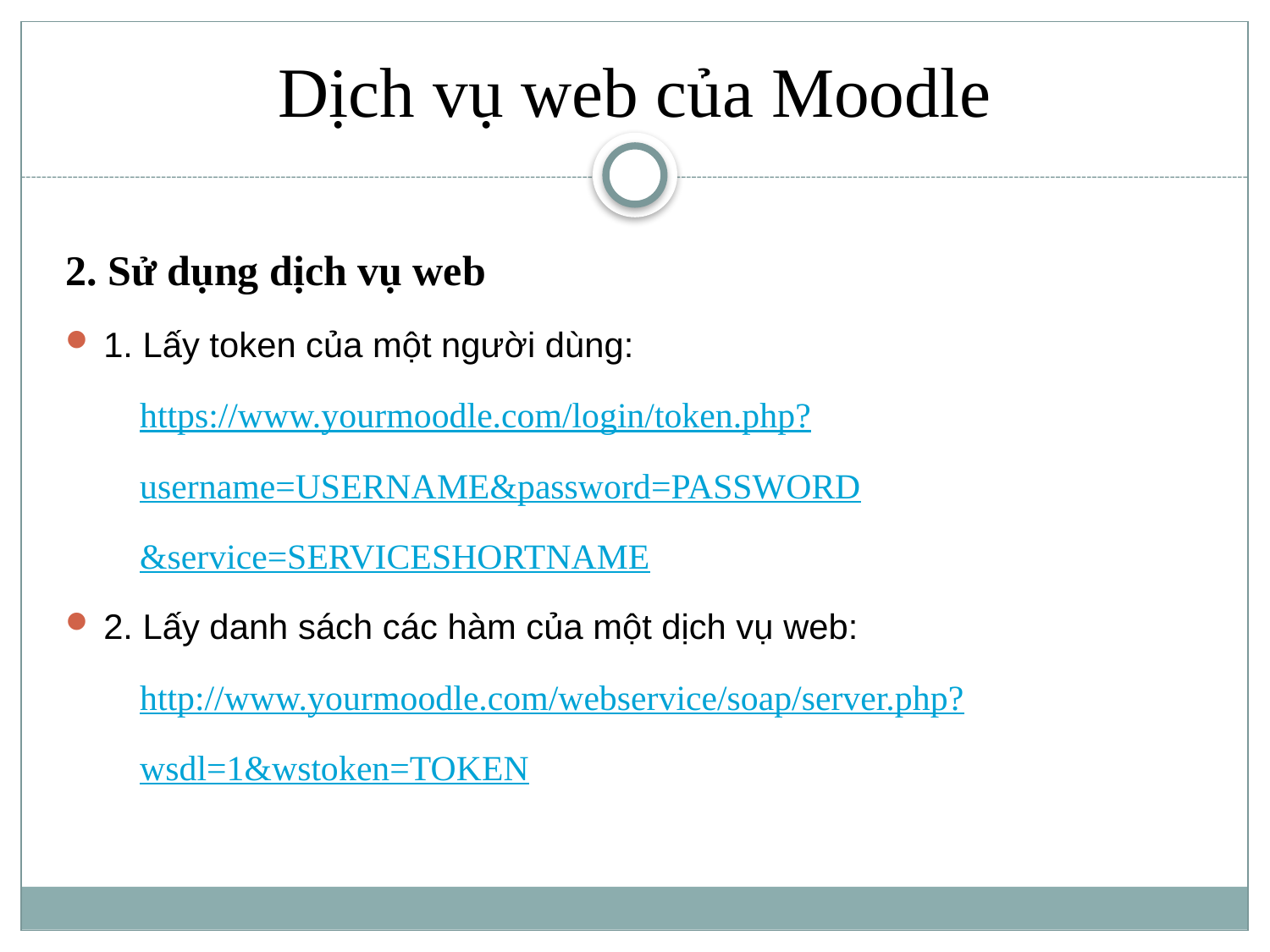

Dịch vụ web của Moodle
2. Sử dụng dịch vụ web
1. Lấy token của một người dùng:
https://www.yourmoodle.com/login/token.php?
username=USERNAME&password=PASSWORD
&service=SERVICESHORTNAME
2. Lấy danh sách các hàm của một dịch vụ web:
http://www.yourmoodle.com/webservice/soap/server.php?
wsdl=1&wstoken=TOKEN